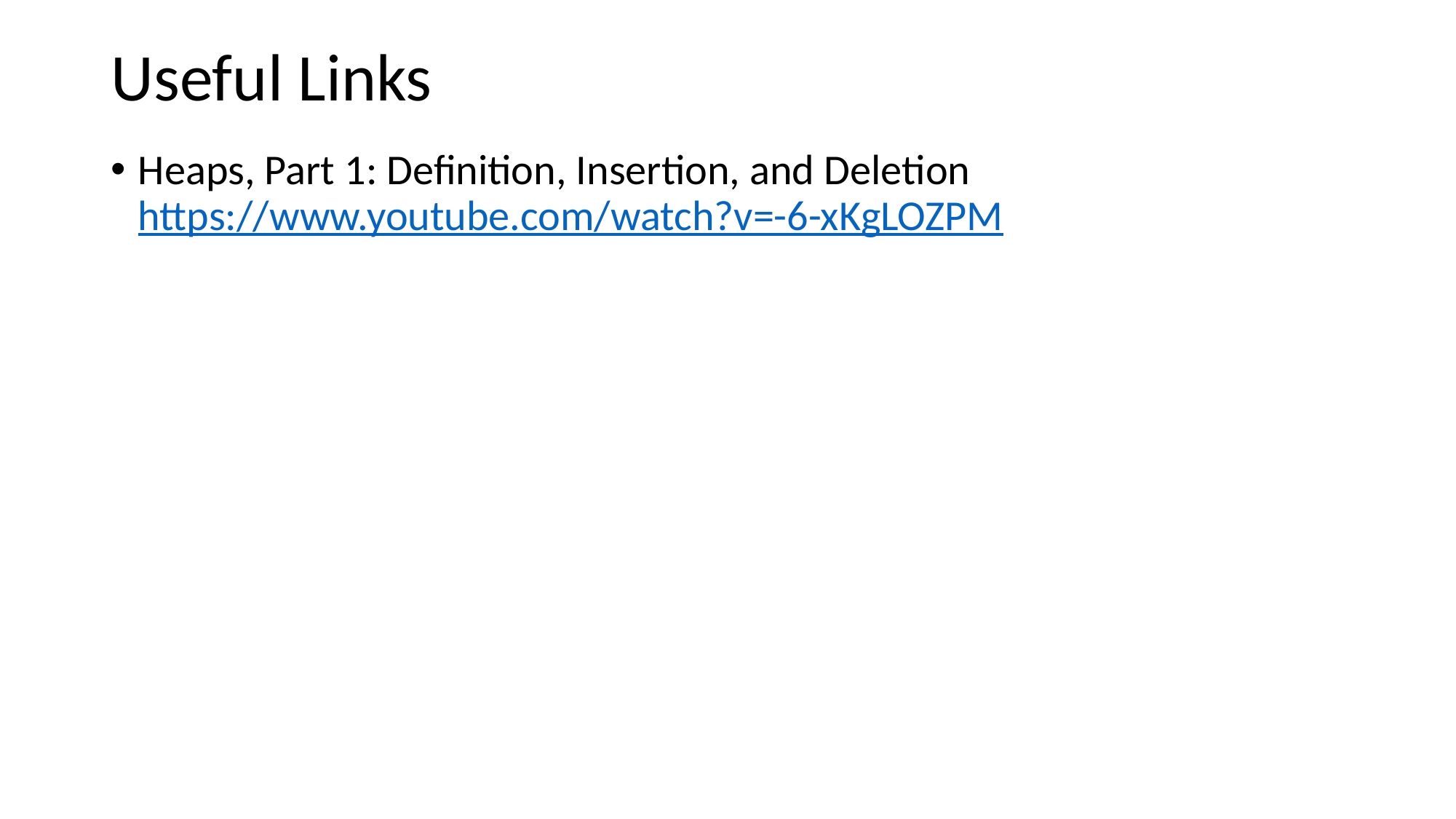

# Useful Links
Heaps, Part 1: Definition, Insertion, and Deletion https://www.youtube.com/watch?v=-6-xKgLOZPM